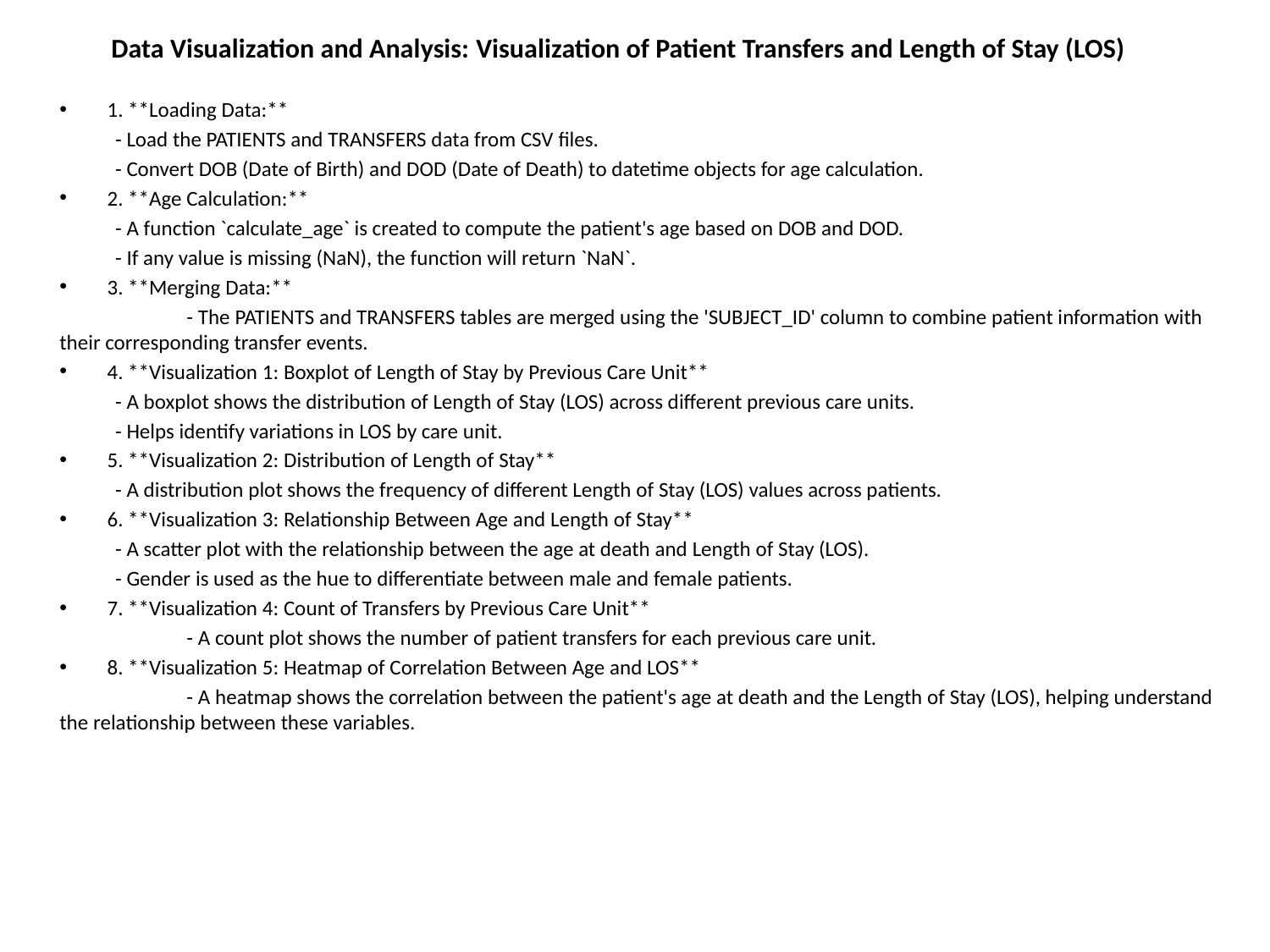

# Data Visualization and Analysis: Visualization of Patient Transfers and Length of Stay (LOS)
1. **Loading Data:**
- Load the PATIENTS and TRANSFERS data from CSV files.
- Convert DOB (Date of Birth) and DOD (Date of Death) to datetime objects for age calculation.
2. **Age Calculation:**
- A function `calculate_age` is created to compute the patient's age based on DOB and DOD.
- If any value is missing (NaN), the function will return `NaN`.
3. **Merging Data:**
	- The PATIENTS and TRANSFERS tables are merged using the 'SUBJECT_ID' column to combine patient information with their corresponding transfer events.
4. **Visualization 1: Boxplot of Length of Stay by Previous Care Unit**
- A boxplot shows the distribution of Length of Stay (LOS) across different previous care units.
- Helps identify variations in LOS by care unit.
5. **Visualization 2: Distribution of Length of Stay**
- A distribution plot shows the frequency of different Length of Stay (LOS) values across patients.
6. **Visualization 3: Relationship Between Age and Length of Stay**
- A scatter plot with the relationship between the age at death and Length of Stay (LOS).
- Gender is used as the hue to differentiate between male and female patients.
7. **Visualization 4: Count of Transfers by Previous Care Unit**
	- A count plot shows the number of patient transfers for each previous care unit.
8. **Visualization 5: Heatmap of Correlation Between Age and LOS**
	- A heatmap shows the correlation between the patient's age at death and the Length of Stay (LOS), helping understand the relationship between these variables.